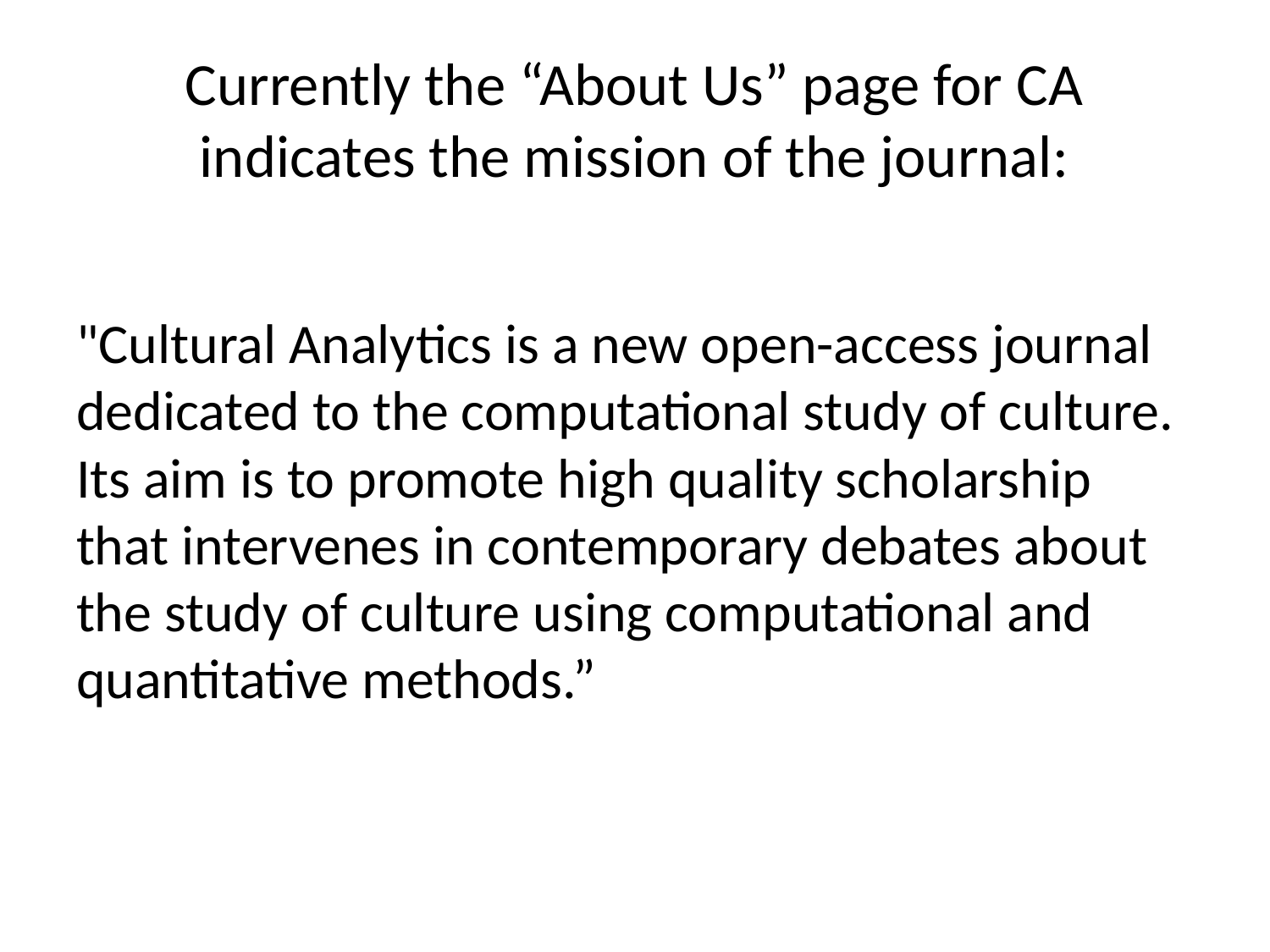

# Currently the “About Us” page for CA indicates the mission of the journal:
"Cultural Analytics is a new open-access journal dedicated to the computational study of culture. Its aim is to promote high quality scholarship that intervenes in contemporary debates about the study of culture using computational and quantitative methods.”